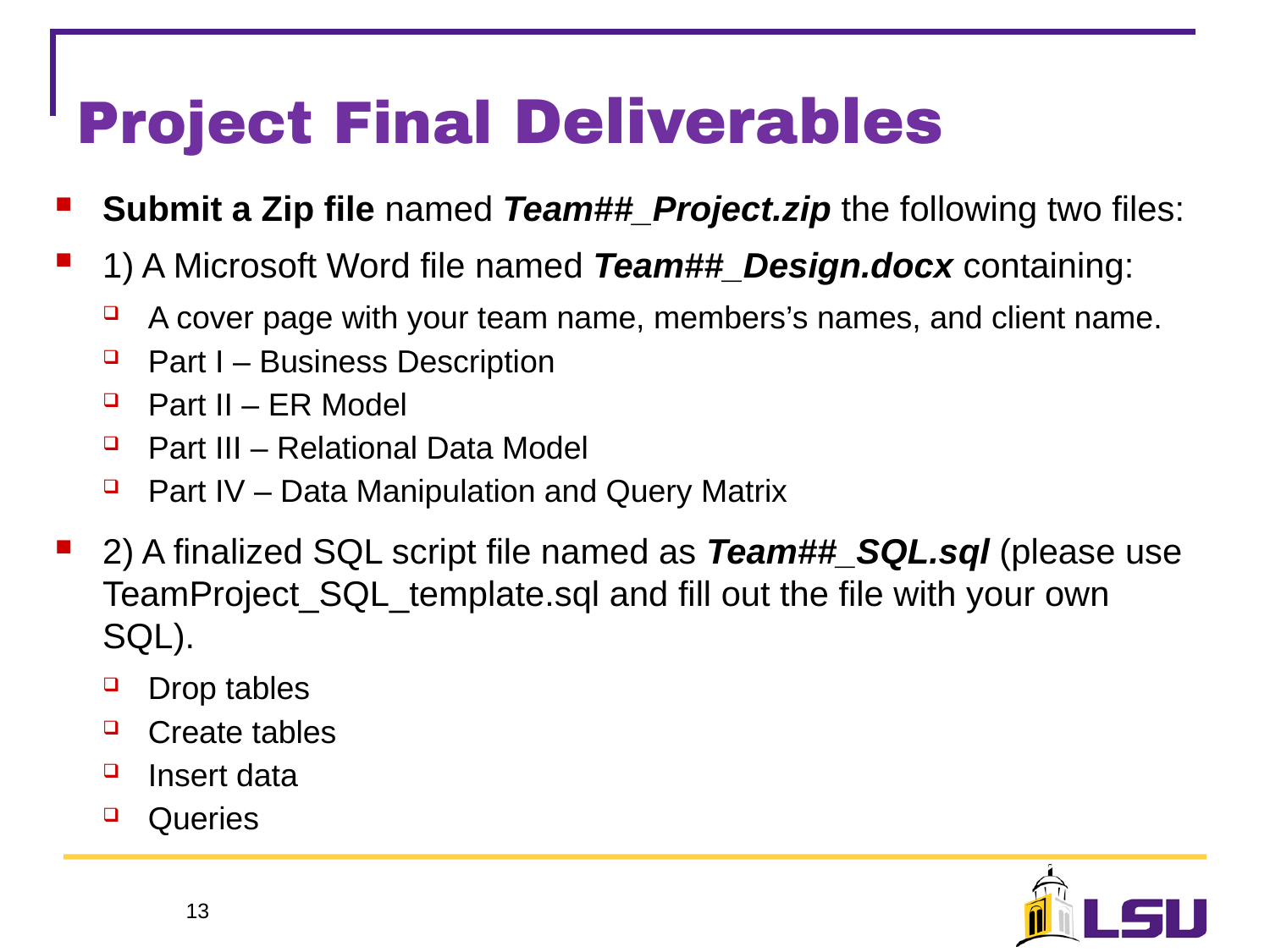

# Project Final Deliverables
Submit a Zip file named Team##_Project.zip the following two files:
1) A Microsoft Word file named Team##_Design.docx containing:
A cover page with your team name, members’s names, and client name.
Part I – Business Description
Part II – ER Model
Part III – Relational Data Model
Part IV – Data Manipulation and Query Matrix
2) A finalized SQL script file named as Team##_SQL.sql (please use TeamProject_SQL_template.sql and fill out the file with your own SQL).
Drop tables
Create tables
Insert data
Queries
13